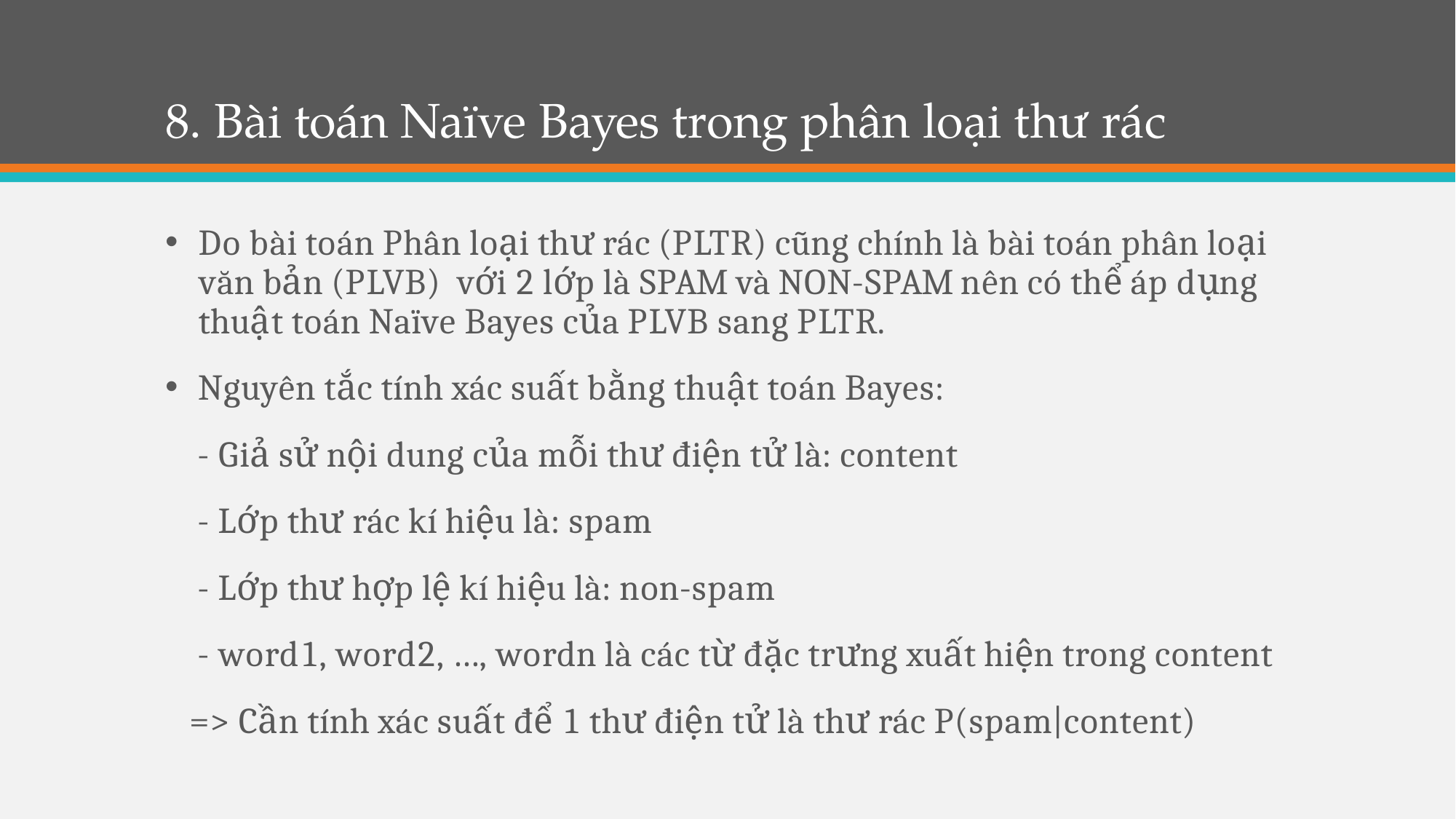

# 8. Bài toán Naïve Bayes trong phân loại thư rác
Do bài toán Phân loại thư rác (PLTR) cũng chính là bài toán phân loại văn bản (PLVB)  với 2 lớp là SPAM và NON-SPAM nên có thể áp dụng thuật toán Naïve Bayes của PLVB sang PLTR.
Nguyên tắc tính xác suất bằng thuật toán Bayes:
    - Giả sử nội dung của mỗi thư điện tử là: content
    - Lớp thư rác kí hiệu là: spam
    - Lớp thư hợp lệ kí hiệu là: non-spam
    - word1, word2, …, wordn là các từ đặc trưng xuất hiện trong content
   => Cần tính xác suất để 1 thư điện tử là thư rác P(spam|content)